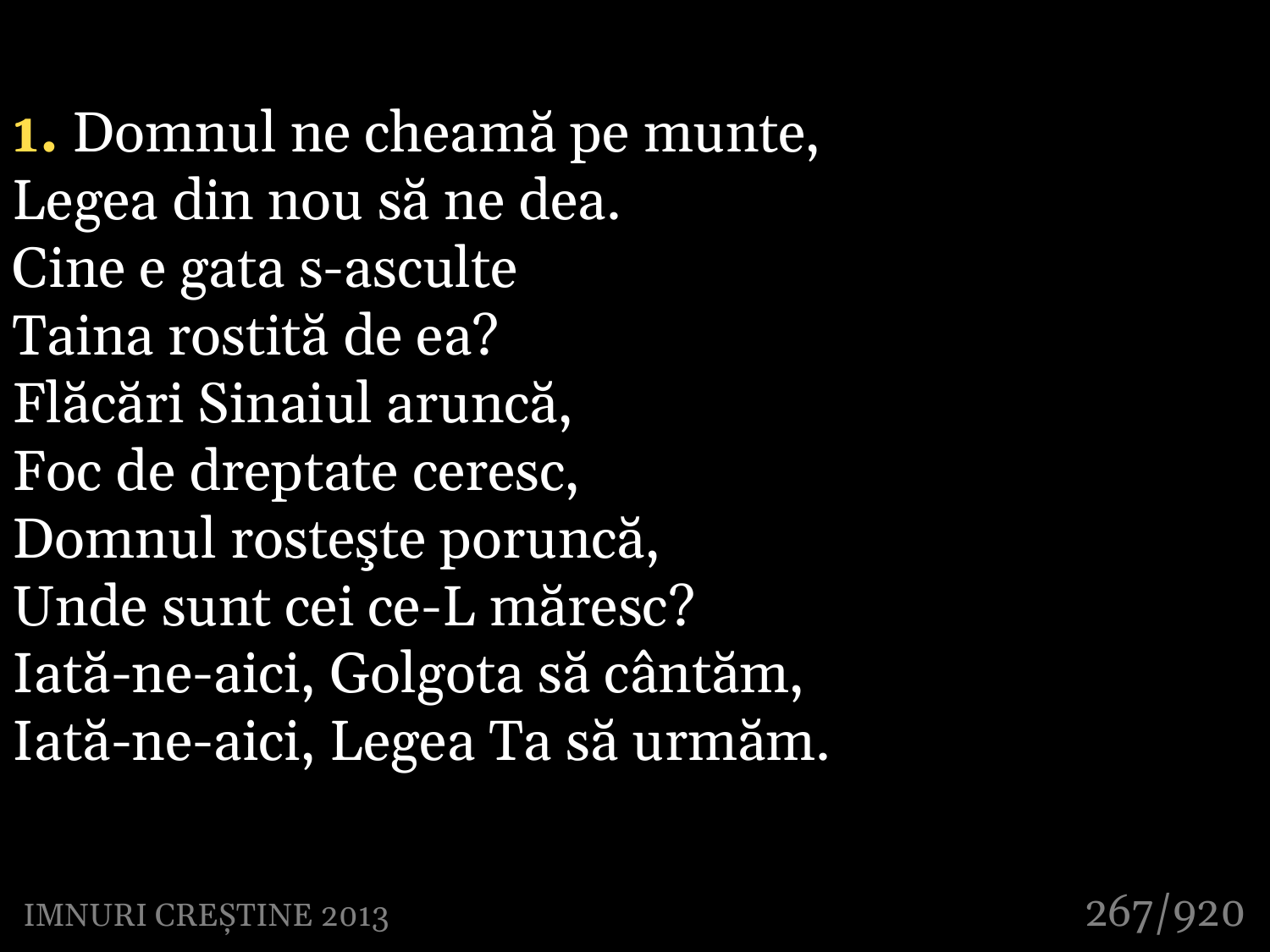

1. Domnul ne cheamă pe munte,
Legea din nou să ne dea.
Cine e gata s-asculte
Taina rostită de ea?
Flăcări Sinaiul aruncă,
Foc de dreptate ceresc,
Domnul rosteşte poruncă,
Unde sunt cei ce-L măresc?
Iată-ne-aici, Golgota să cântăm,
Iată-ne-aici, Legea Ta să urmăm.
267/920
IMNURI CREȘTINE 2013